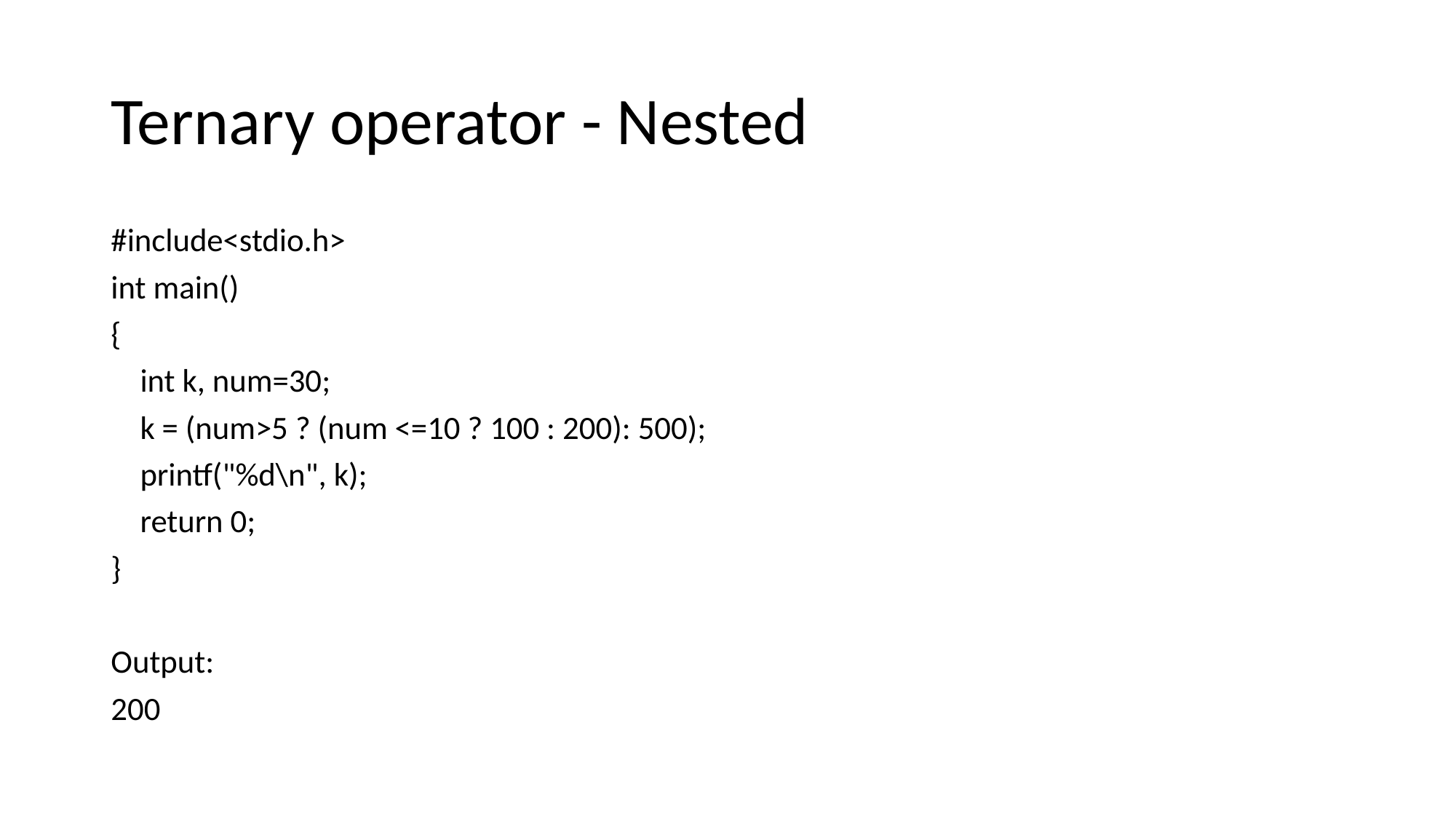

# Ternary operator - Nested
#include<stdio.h>
int main()
{
    int k, num=30;
    k = (num>5 ? (num <=10 ? 100 : 200): 500);
    printf("%d\n", k);
    return 0;
}

Output:
200